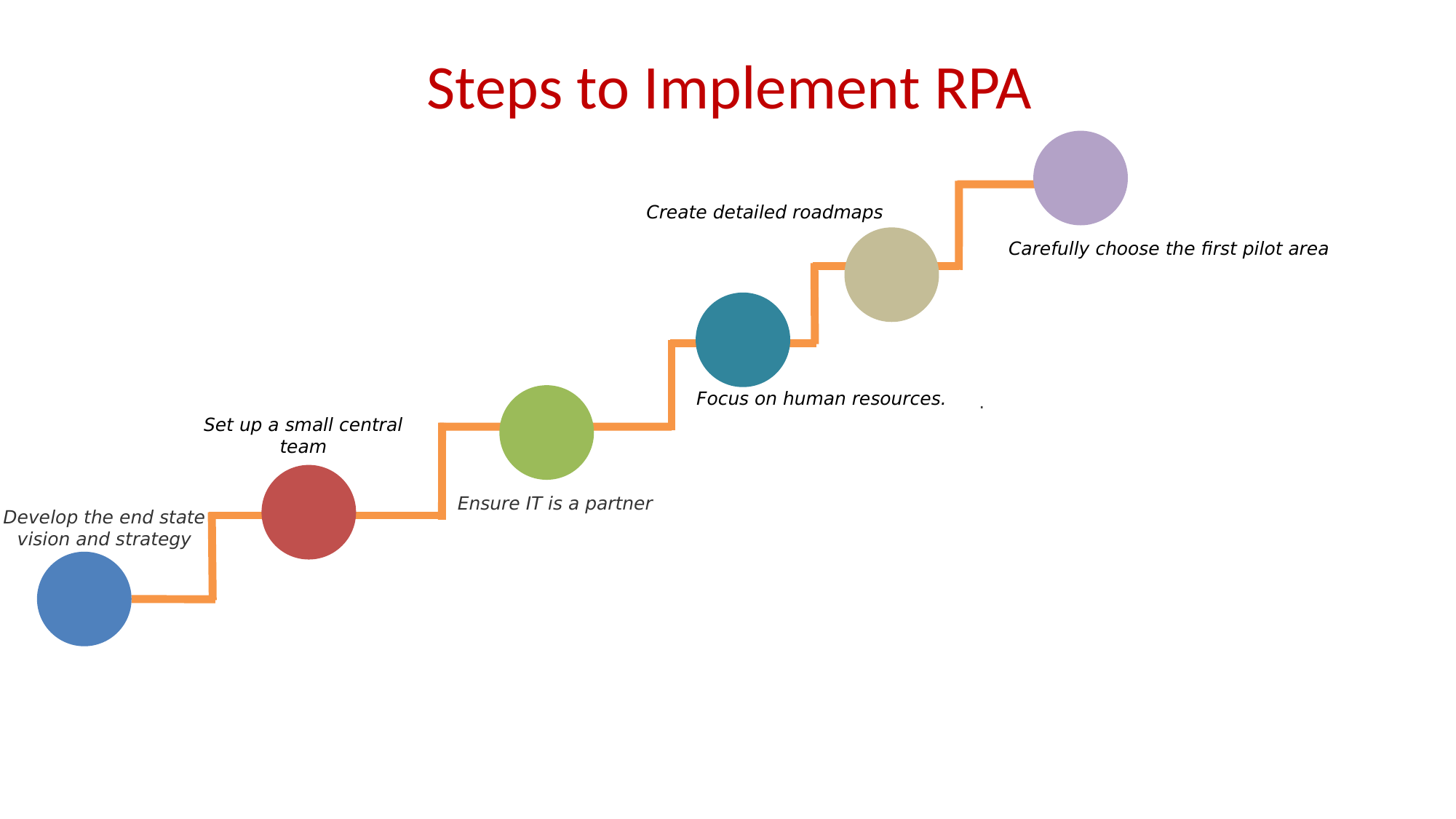

Steps to Implement RPA

Create detailed roadmaps

Carefully choose the first pilot area

Set up a small central team

Focus on human resources.
 .

Ensure IT is a partner

Develop the end state vision and strategy